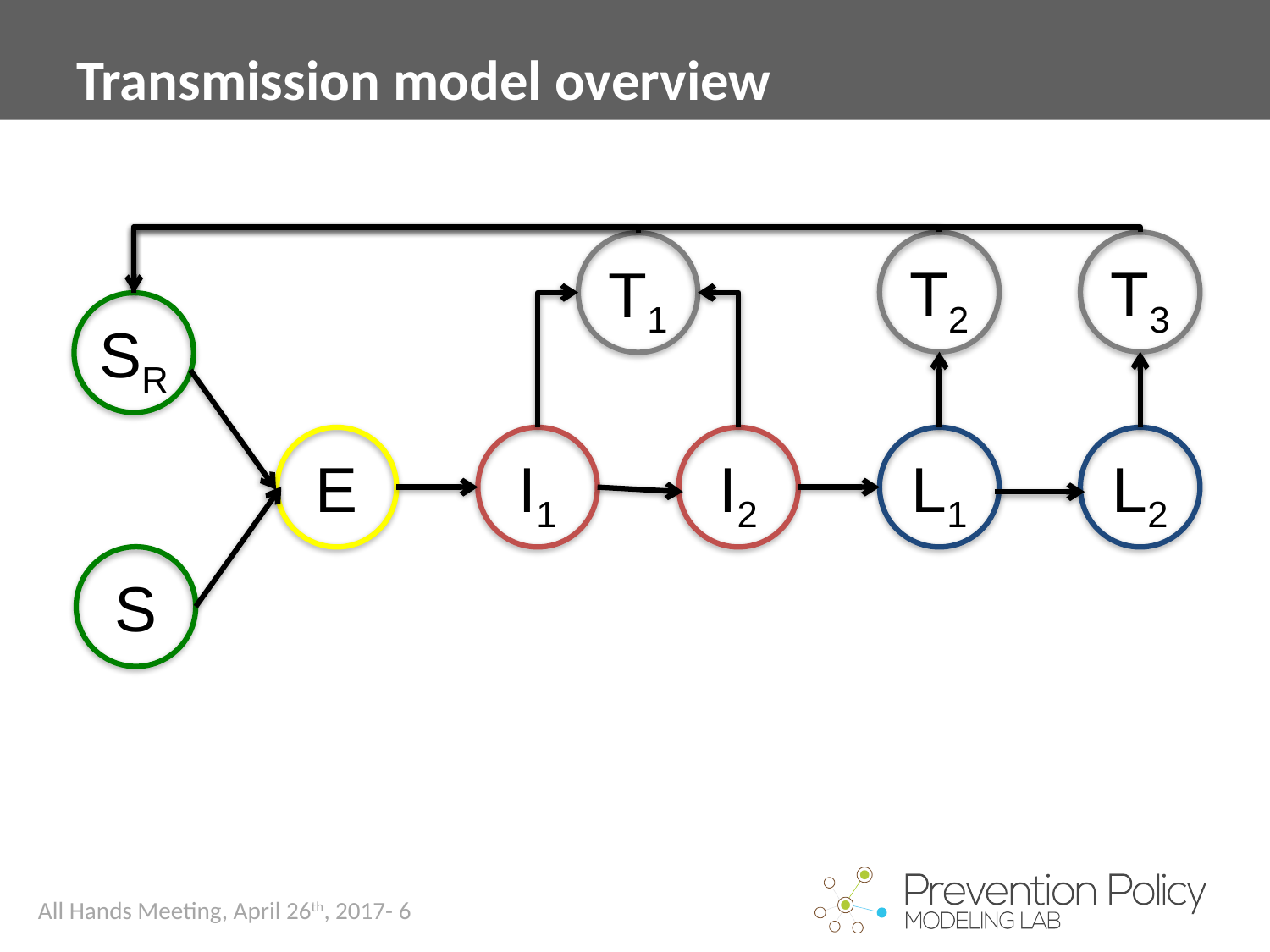

# Transmission model overview

T2

T3

T1

SR

E

I1

I2

L1

L2

S